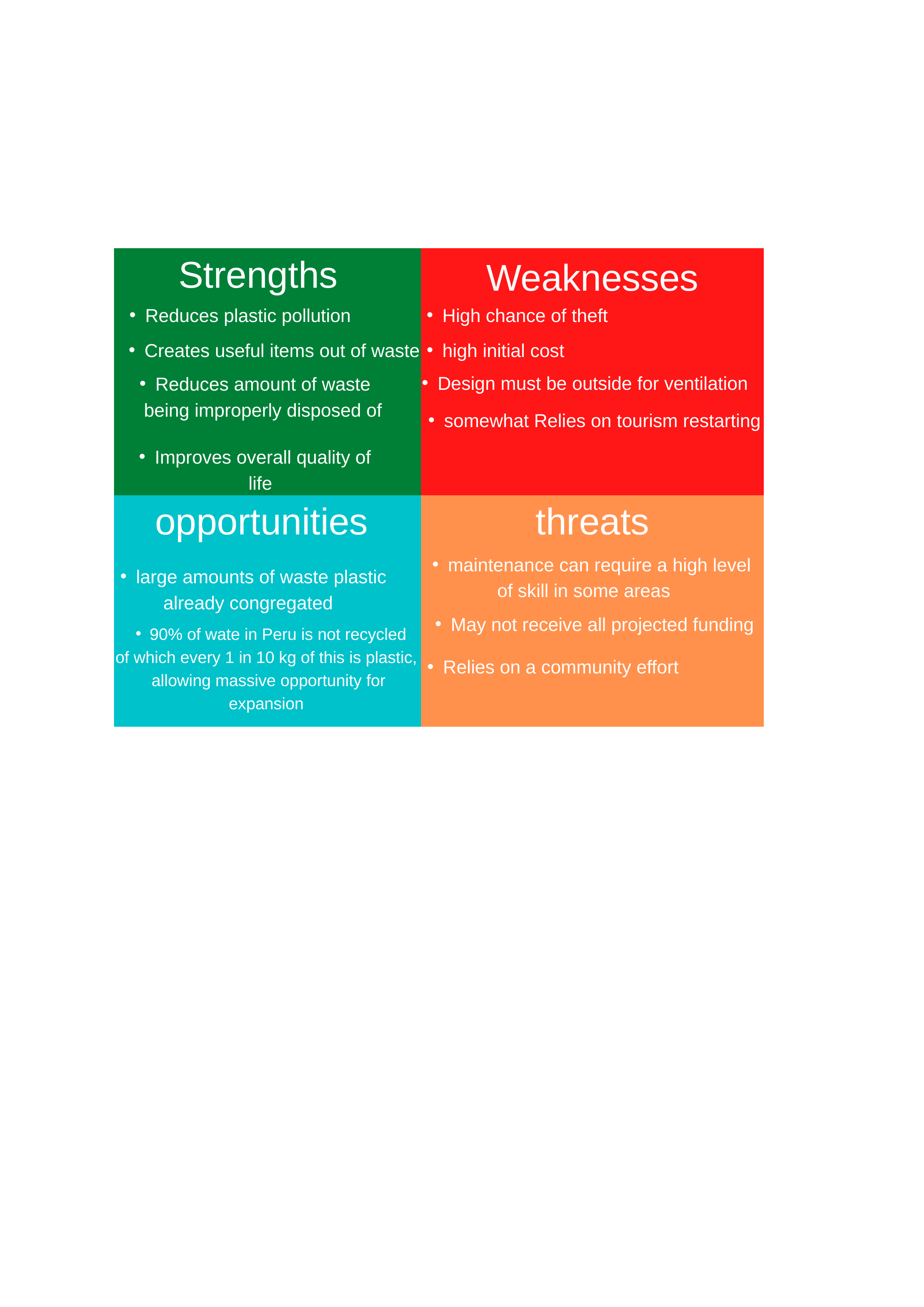

Strengths
Weaknesses

Reduces plastic pollution
High chance of theft
Creates useful items out of waste
high initial cost
Design must be outside for ventilation
Reduces amount of waste being improperly disposed of
somewhat Relies on tourism restarting
Improves overall quality of life
opportunities
threats

maintenance can require a high level
of skill in some areas
large amounts of waste plastic
already congregated
May not receive all projected funding
90% of wate in Peru is not recycled
of which every 1 in 10 kg of this is plastic,
 allowing massive opportunity for expansion
Relies on a community effort